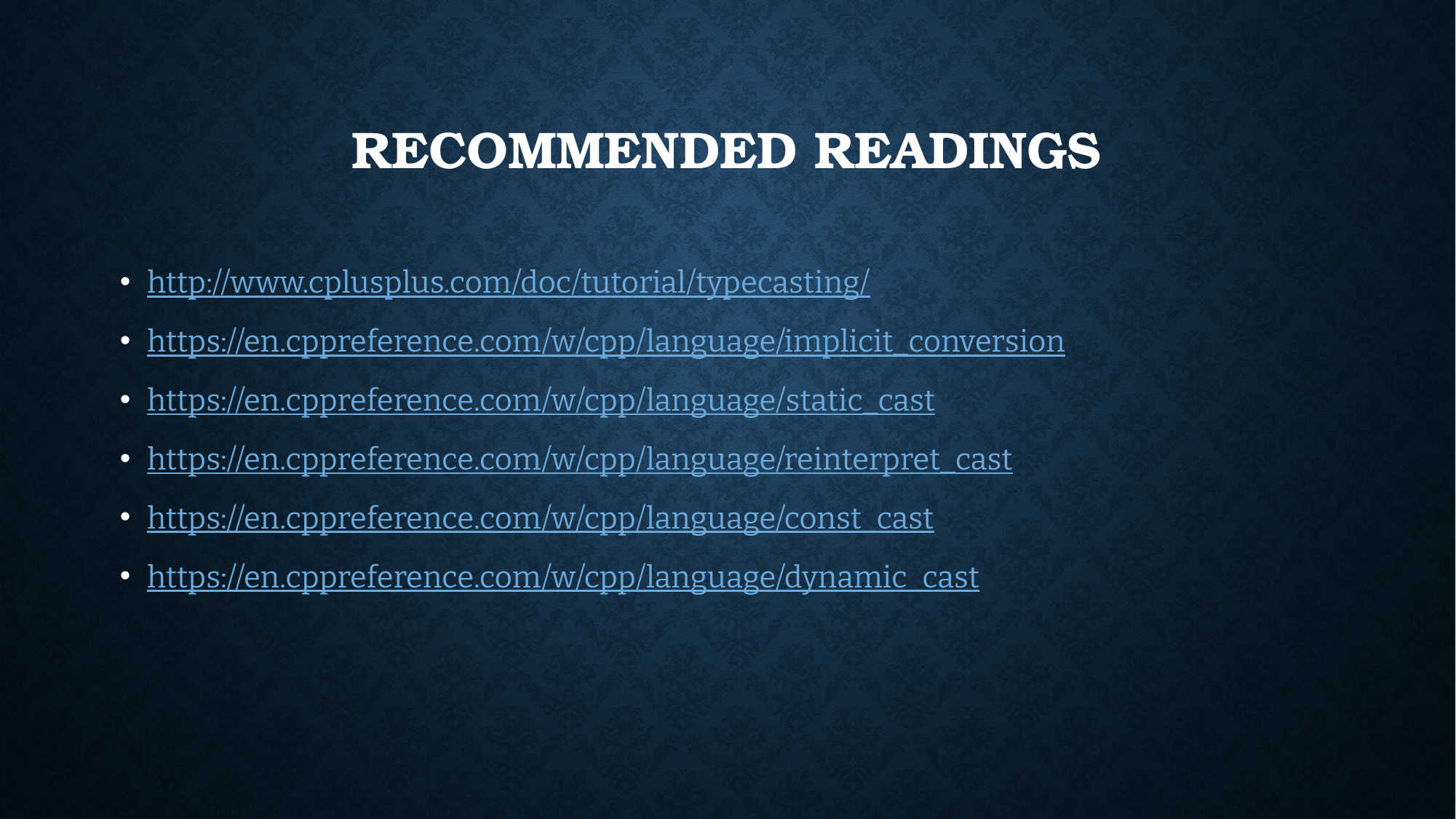

# Recommended Readings
http://www.cplusplus.com/doc/tutorial/typecasting/
https://en.cppreference.com/w/cpp/language/implicit_conversion
https://en.cppreference.com/w/cpp/language/static_cast
https://en.cppreference.com/w/cpp/language/reinterpret_cast
https://en.cppreference.com/w/cpp/language/const_cast
https://en.cppreference.com/w/cpp/language/dynamic_cast